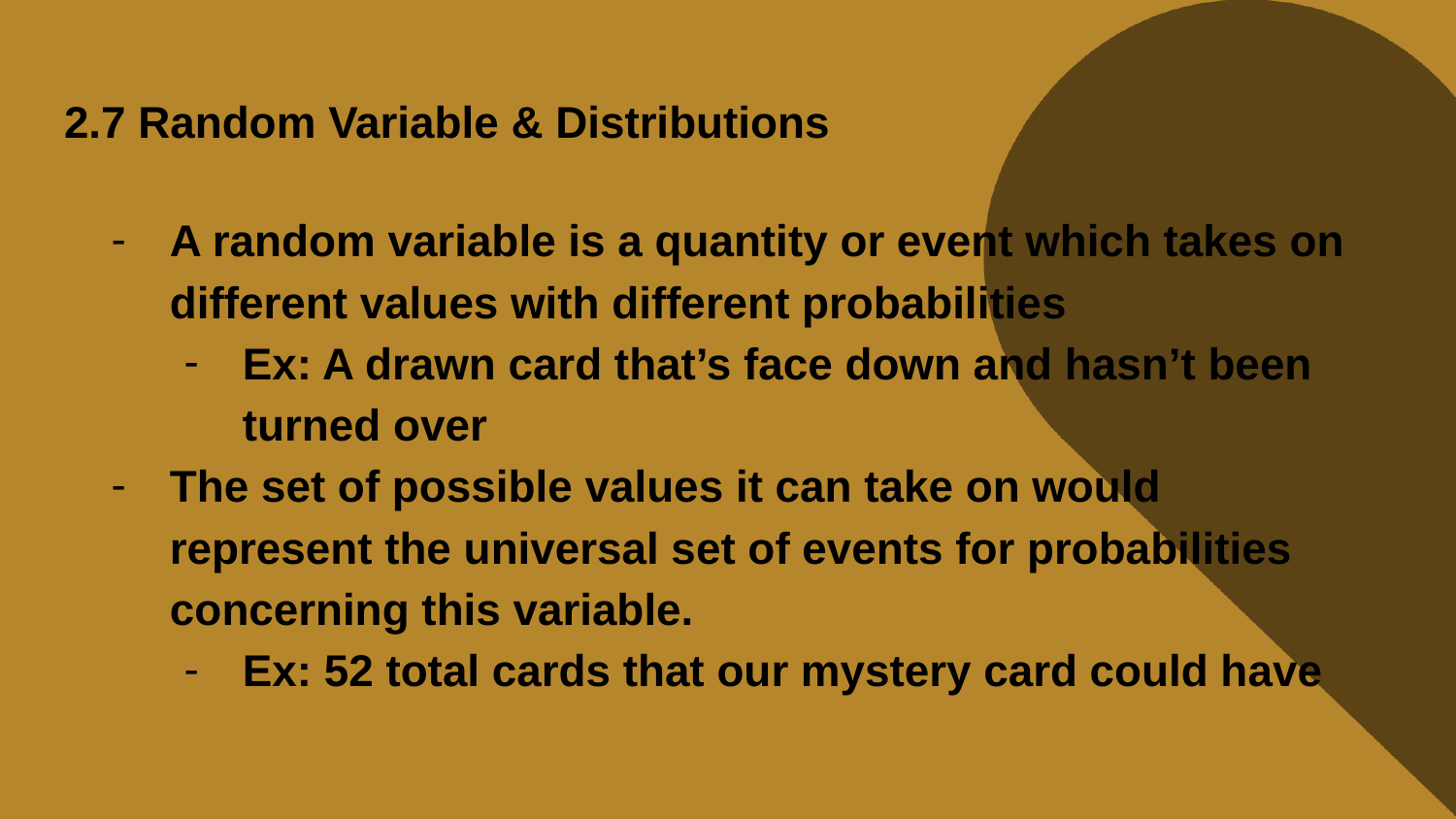

# 2.7 Random Variable & Distributions
A random variable is a quantity or event which takes on different values with different probabilities
Ex: A drawn card that’s face down and hasn’t been turned over
The set of possible values it can take on would represent the universal set of events for probabilities concerning this variable.
Ex: 52 total cards that our mystery card could have